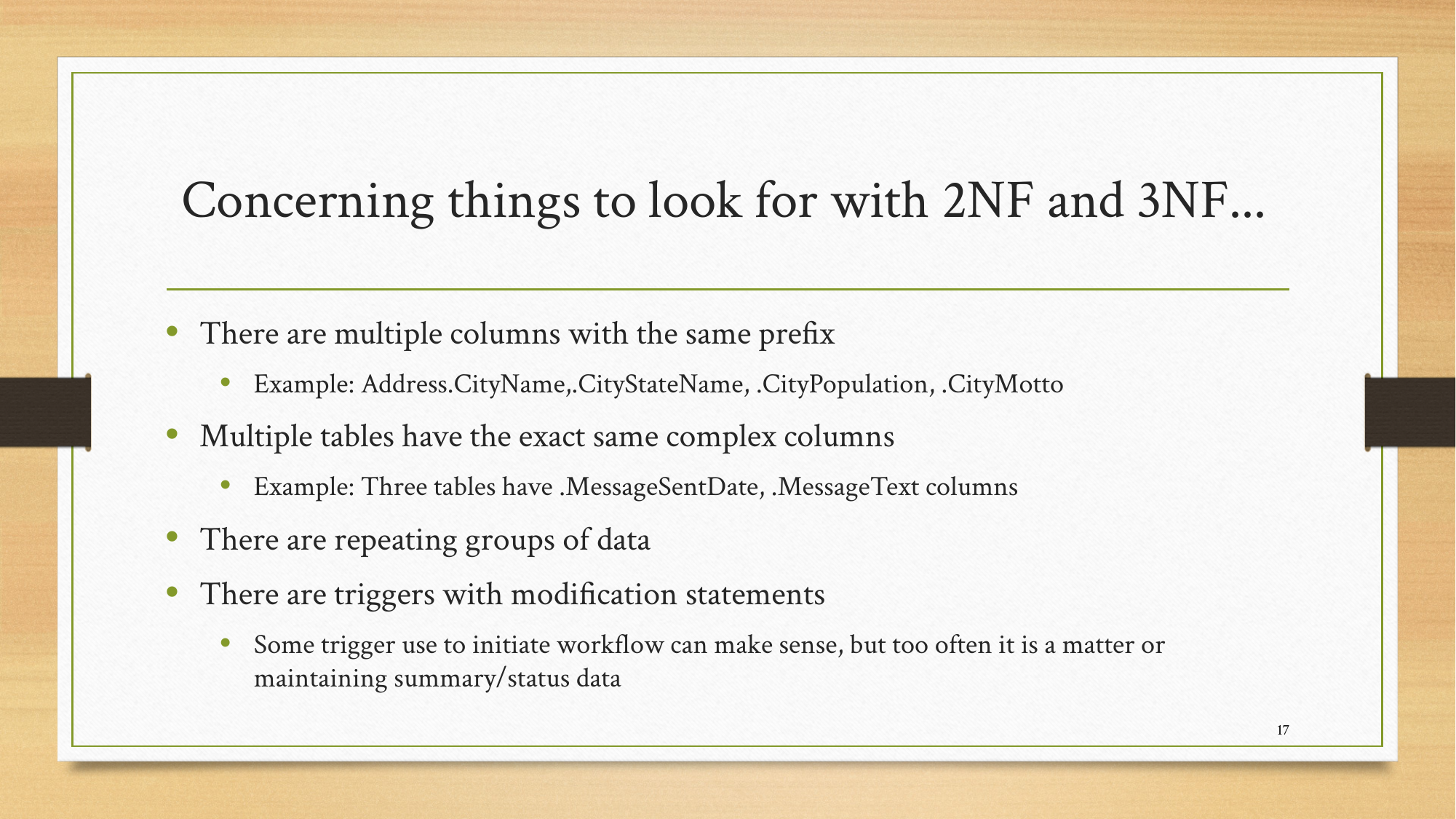

# Concerning things to look for with 2NF and 3NF...
There are multiple columns with the same prefix
Example: Address.CityName,.CityStateName, .CityPopulation, .CityMotto
Multiple tables have the exact same complex columns
Example: Three tables have .MessageSentDate, .MessageText columns
There are repeating groups of data
There are triggers with modification statements
Some trigger use to initiate workflow can make sense, but too often it is a matter or maintaining summary/status data
17